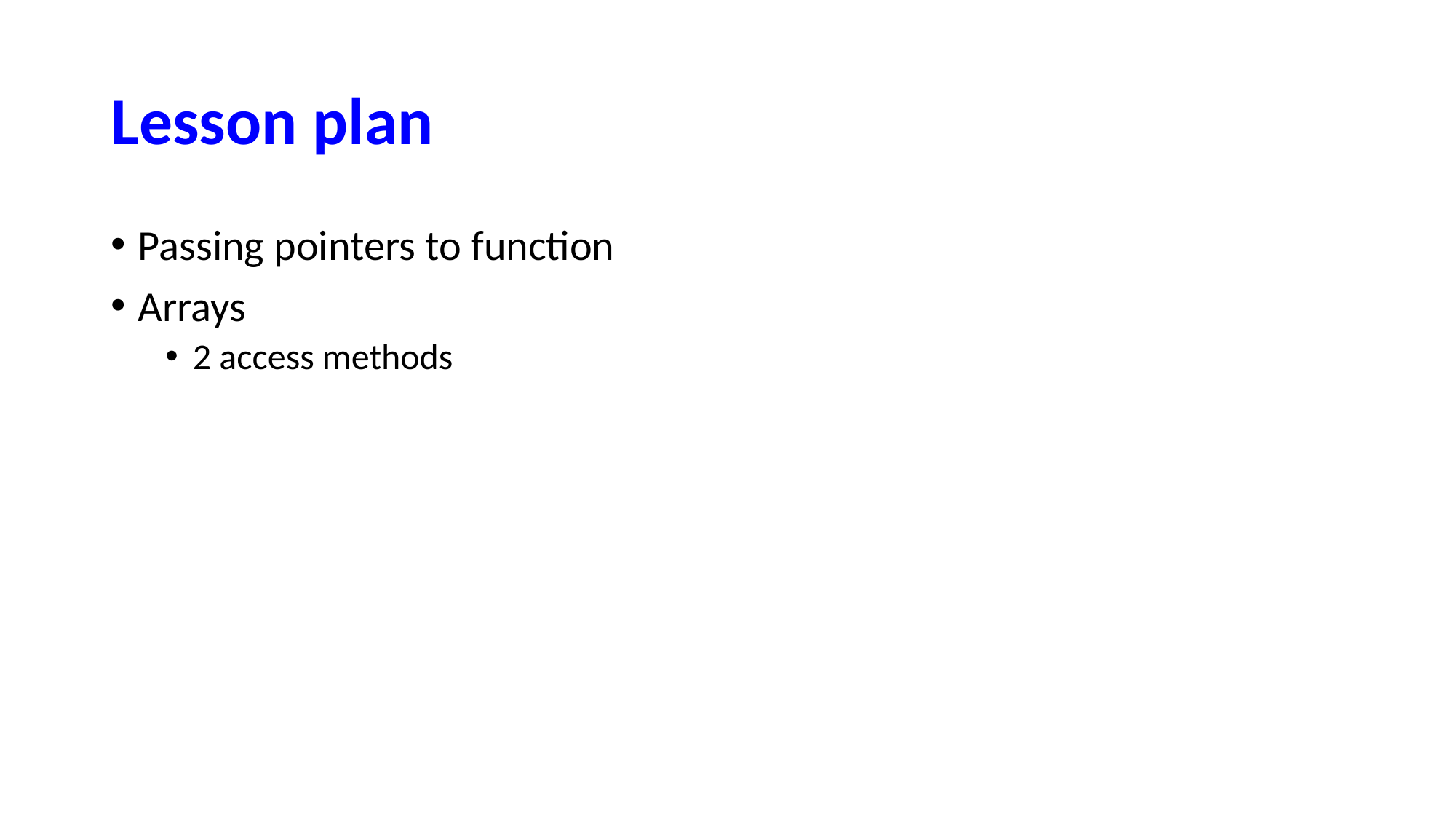

# Lesson plan
Passing pointers to function
Arrays
2 access methods